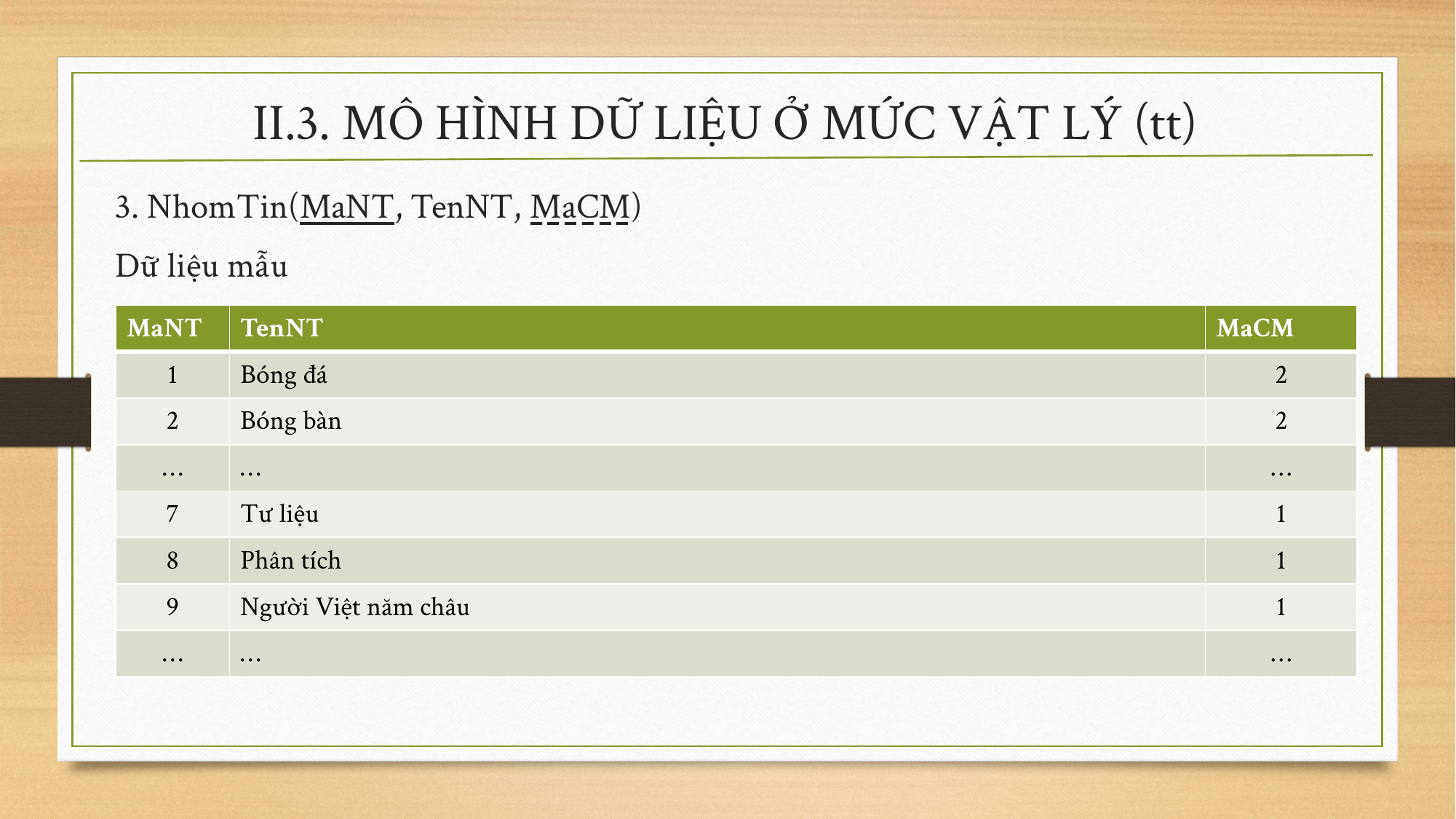

# II.3. MÔ HÌNH DỮ LIỆU Ở MỨC VẬT LÝ (tt)
3. NhomTin(MaNT, TenNT, MaCM)
Dữ liệu mẫu

| MaNT | TenNT | MaCM |
| --- | --- | --- |
| 1 | Bóng đá | 2 |
| 2 | Bóng bàn | 2 |
| … | … | … |
| 7 | Tư liệu | 1 |
| 8 | Phân tích | 1 |
| 9 | Người Việt năm châu | 1 |
| … | … | … |